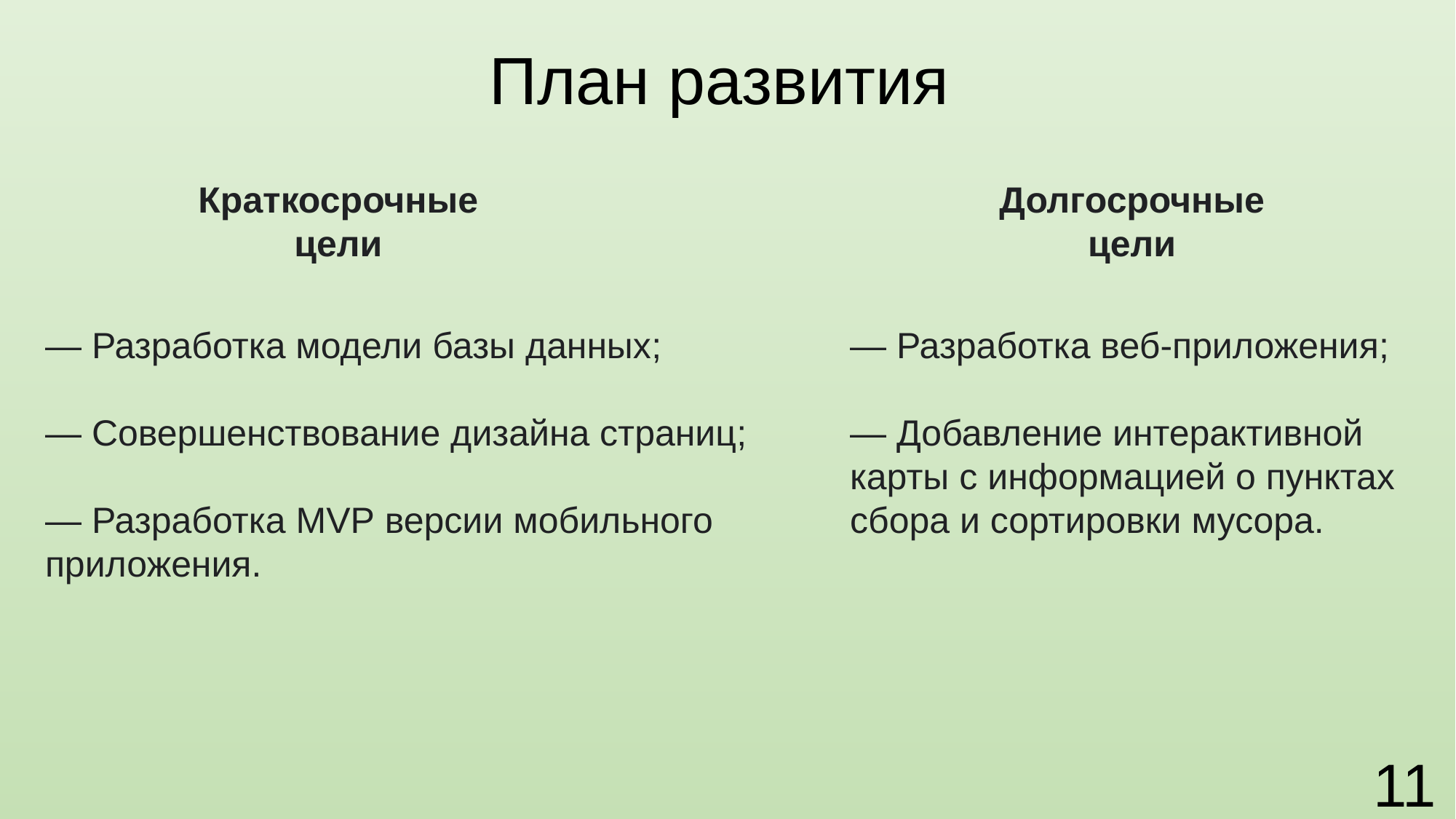

# План развития
Краткосрочные цели
Долгосрочные
цели
— Разработка модели базы данных;

— Совершенствование дизайна страниц;

— Разработка MVP версии мобильного приложения.
— Разработка веб-приложения;

— Добавление интерактивной карты с информацией о пунктах сбора и сортировки мусора.
11